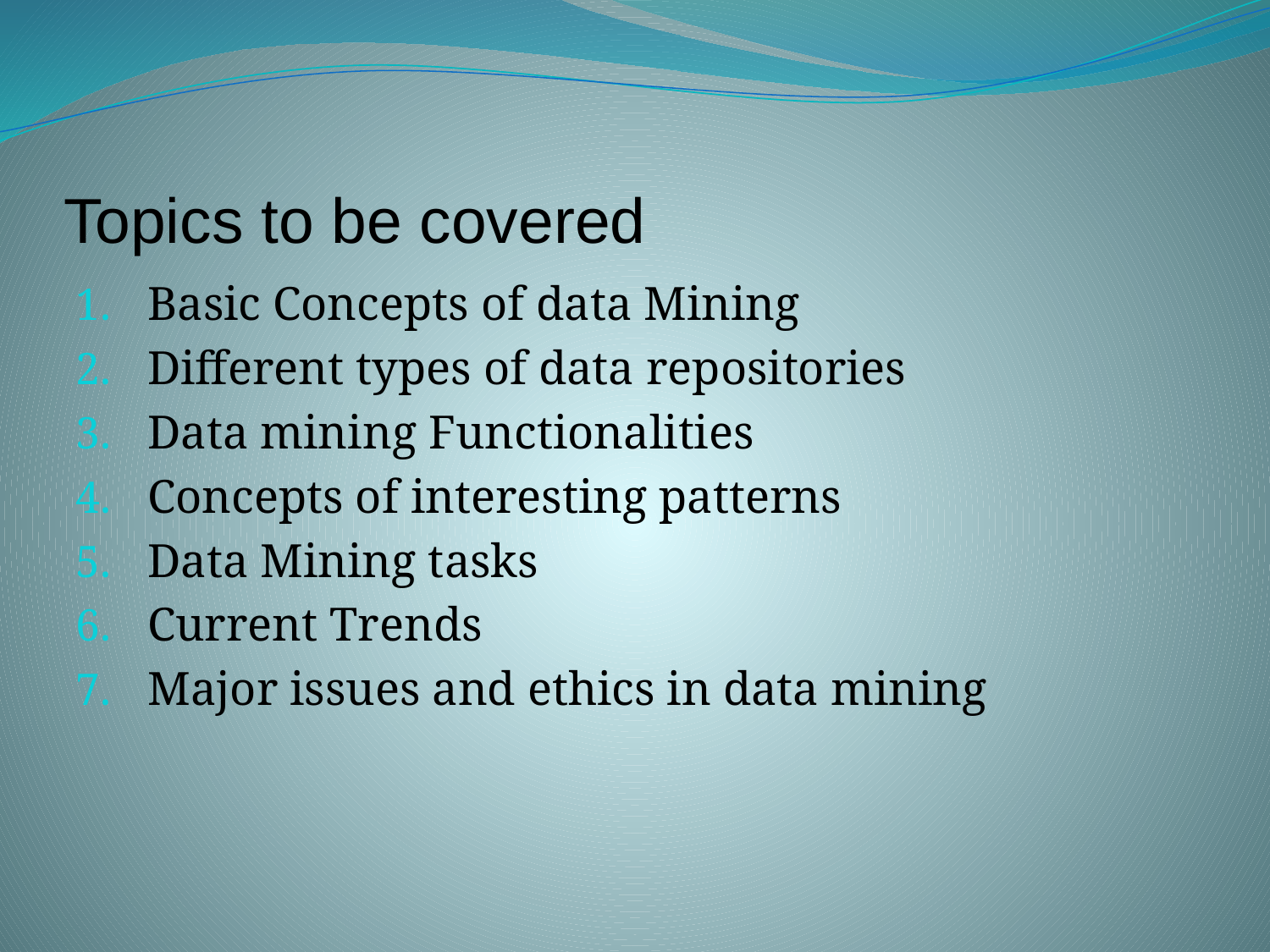

# Topics to be covered
Basic Concepts of data Mining
Different types of data repositories
Data mining Functionalities
Concepts of interesting patterns
Data Mining tasks
Current Trends
Major issues and ethics in data mining